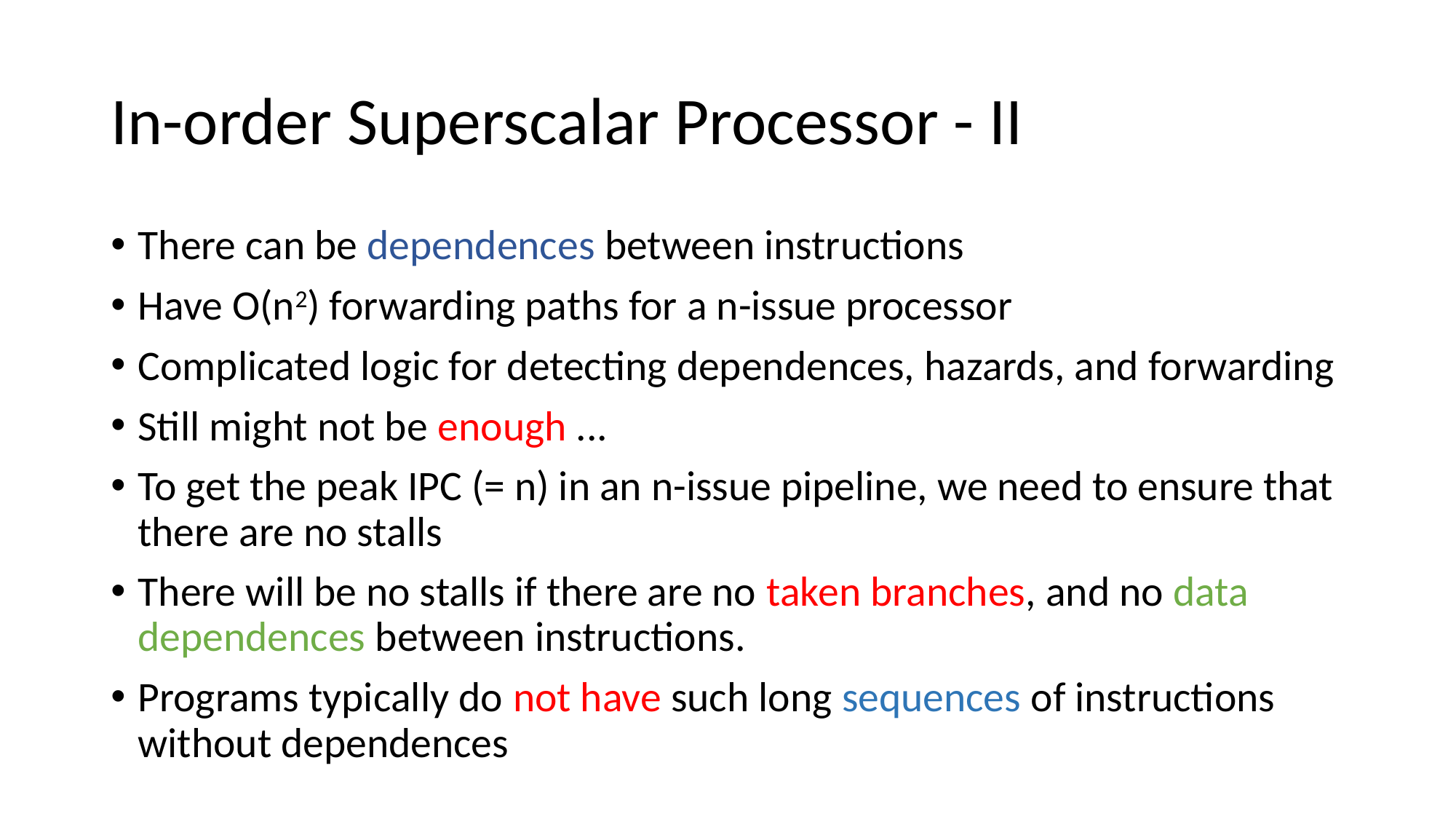

# In-order Superscalar Processor - II
There can be dependences between instructions
Have O(n2) forwarding paths for a n-issue processor
Complicated logic for detecting dependences, hazards, and forwarding
Still might not be enough ...
To get the peak IPC (= n) in an n-issue pipeline, we need to ensure that there are no stalls
There will be no stalls if there are no taken branches, and no data dependences between instructions.
Programs typically do not have such long sequences of instructions without dependences